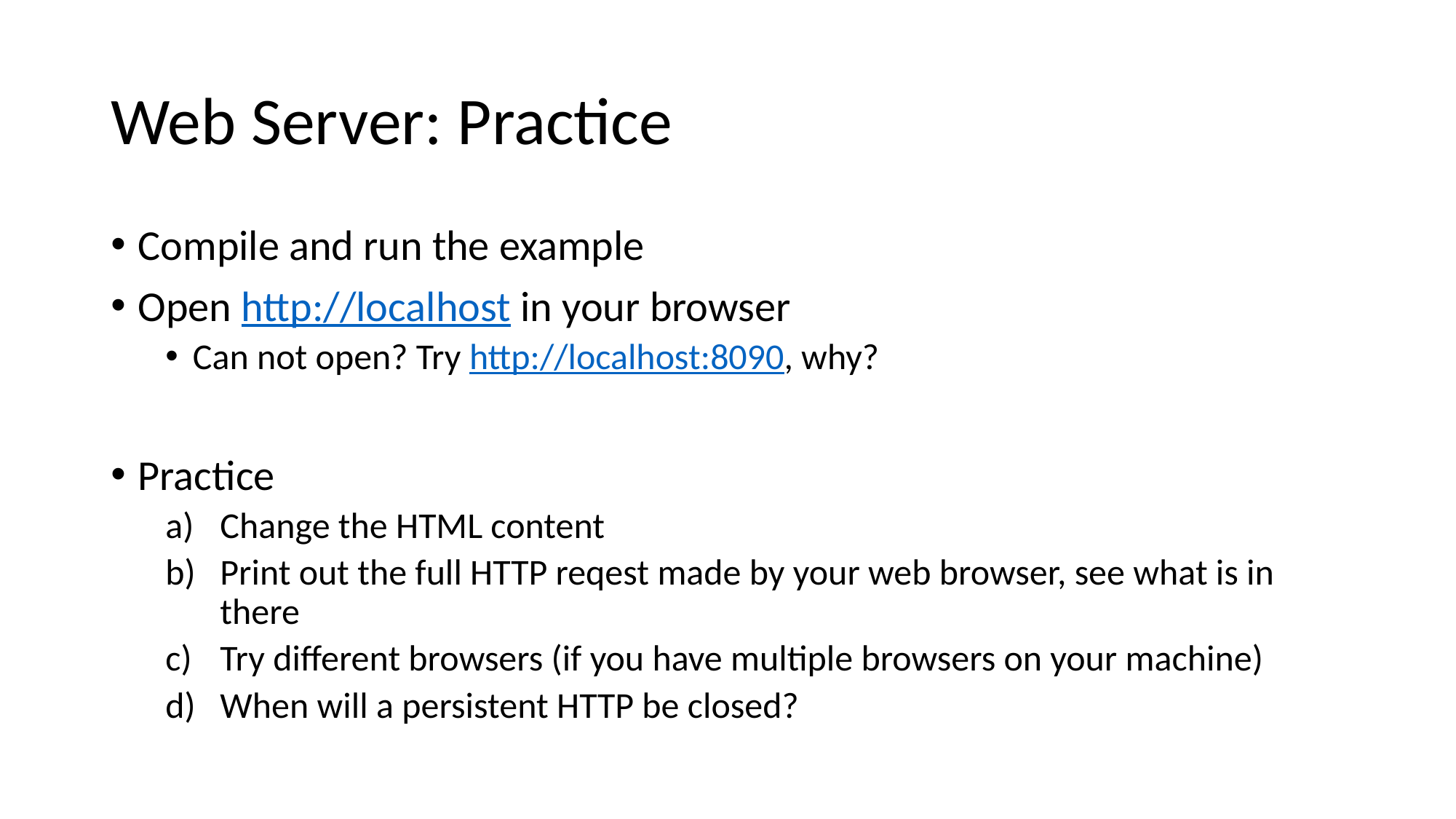

# Web Server: Practice
Compile and run the example
Open http://localhost in your browser
Can not open? Try http://localhost:8090, why?

Practice
Change the HTML content
Print out the full HTTP reqest made by your web browser, see what is in there
Try different browsers (if you have multiple browsers on your machine)
When will a persistent HTTP be closed?